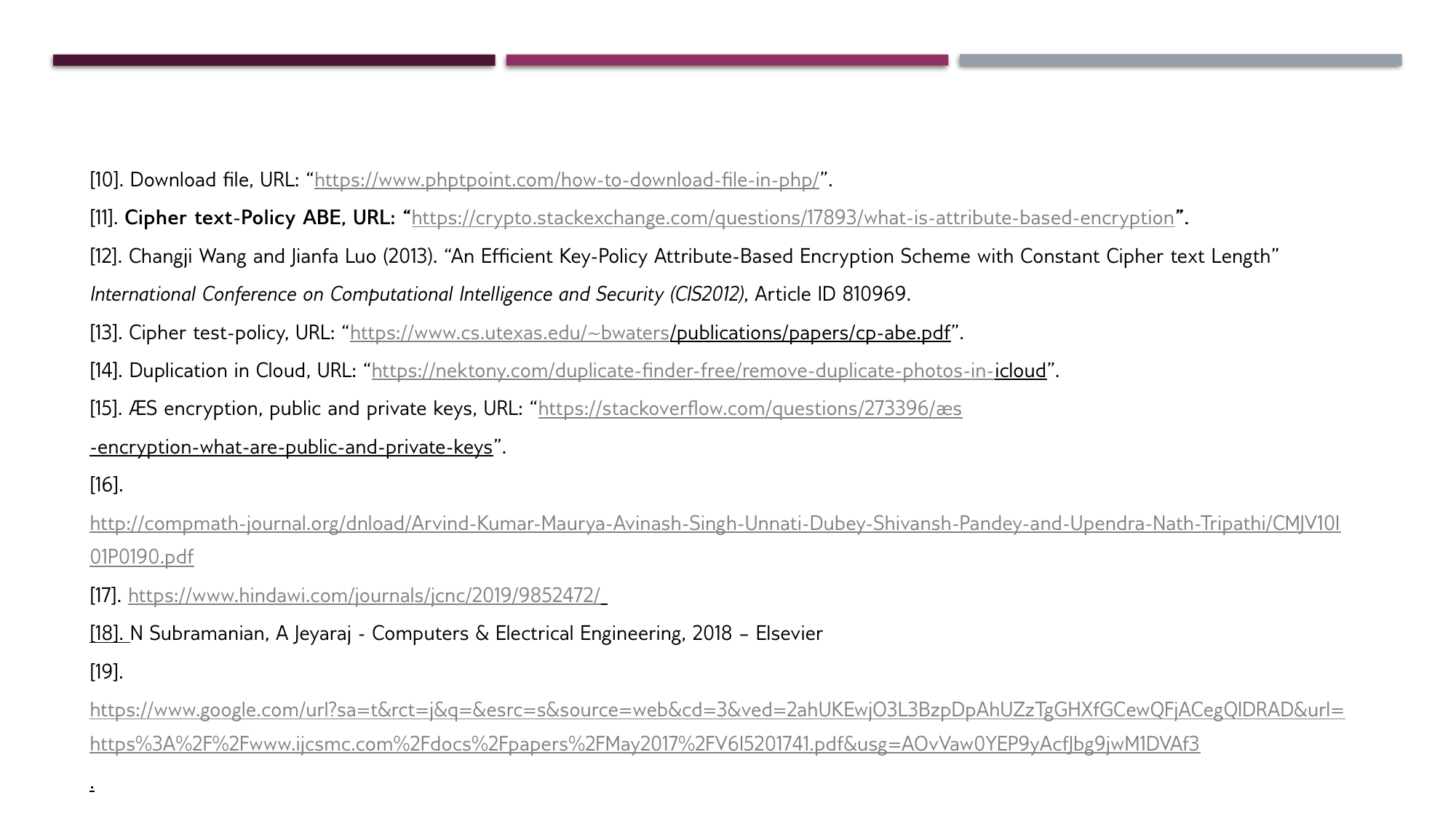

[10]. Download file, URL: “https://www.phptpoint.com/how-to-download-file-in-php/”.
[11]. Cipher text-Policy ABE, URL: “https://crypto.stackexchange.com/questions/17893/what-is-attribute-based-encryption”.
[12]. Changji Wang and Jianfa Luo (2013). “An Efficient Key-Policy Attribute-Based Encryption Scheme with Constant Cipher text Length” International Conference on Computational Intelligence and Security (CIS2012), Article ID 810969.
[13]. Cipher test-policy, URL: “https://www.cs.utexas.edu/~bwaters/publications/papers/cp-abe.pdf”.
[14]. Duplication in Cloud, URL: “https://nektony.com/duplicate-finder-free/remove-duplicate-photos-in-icloud”.
[15]. AES encryption, public and private keys, URL: “https://stackoverflow.com/questions/273396/aes-encryption-what-are-public-and-private-keys”.
[16]. http://compmath-journal.org/dnload/Arvind-Kumar-Maurya-Avinash-Singh-Unnati-Dubey-Shivansh-Pandey-and-Upendra-Nath-Tripathi/CMJV10I01P0190.pdf
[17]. https://www.hindawi.com/journals/jcnc/2019/9852472/
[18]. N Subramanian, A Jeyaraj - Computers & Electrical Engineering, 2018 – Elsevier
[19].https://www.google.com/url?sa=t&rct=j&q=&esrc=s&source=web&cd=3&ved=2ahUKEwjO3L3BzpDpAhUZzTgGHXfGCewQFjACegQIDRAD&url=https%3A%2F%2Fwww.ijcsmc.com%2Fdocs%2Fpapers%2FMay2017%2FV6I5201741.pdf&usg=AOvVaw0YEP9yAcfJbg9jwM1DVAf3.